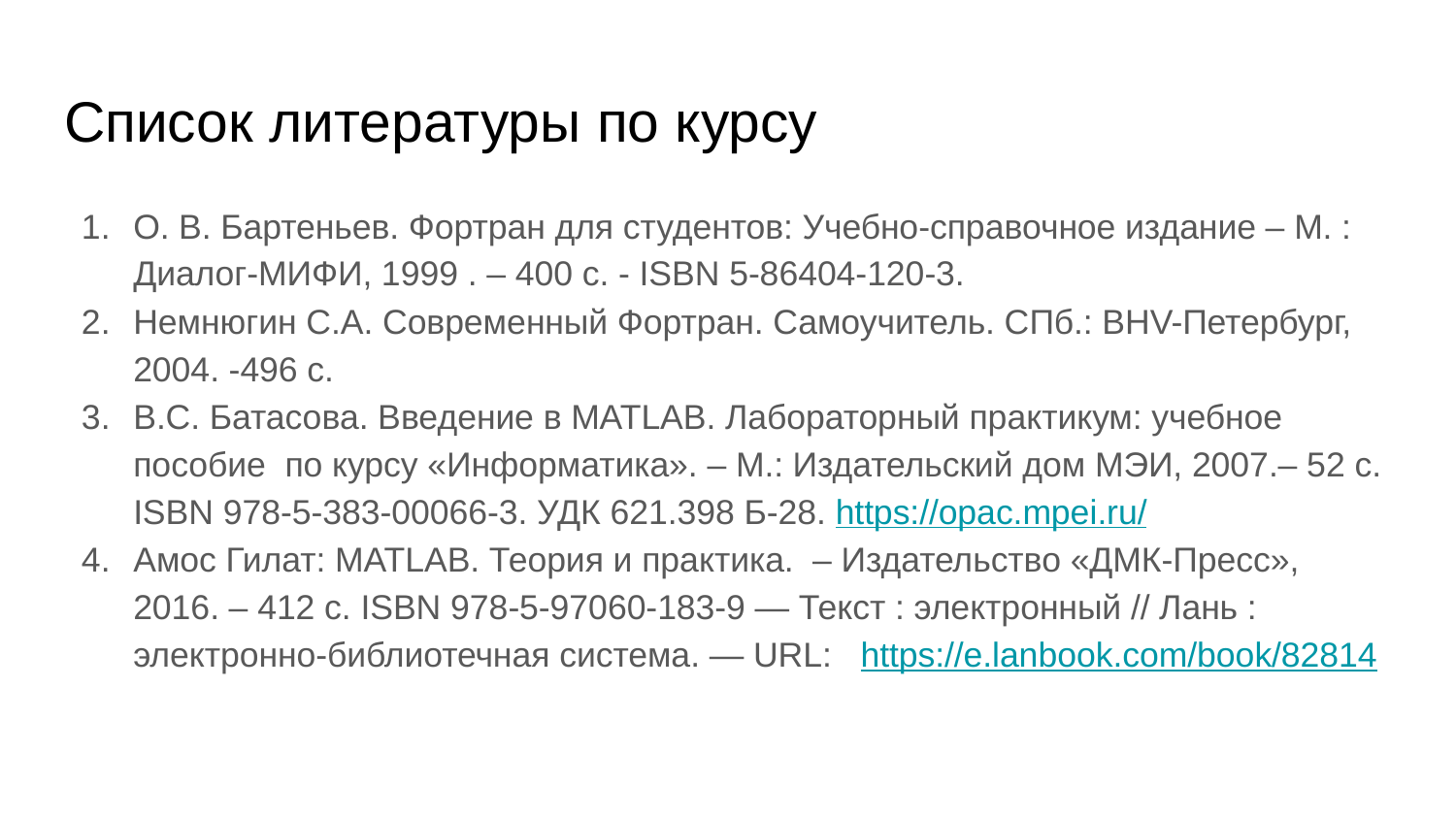

# Список литературы по курсу
О. В. Бартеньев. Фортран для студентов: Учебно-справочное издание – М. : Диалог-МИФИ, 1999 . – 400 с. - ISBN 5-86404-120-3.
Немнюгин С.А. Современный Фортран. Самоучитель. СПб.: BHV-Петербург, 2004. -496 с.
В.С. Батасова. Введение в MATLAB. Лабораторный практикум: учебное пособие  по курсу «Информатика». – М.: Издательский дом МЭИ, 2007.– 52 с. ISBN 978-5-383-00066-3. УДК 621.398 Б-28. https://opac.mpei.ru/
Амос Гилат: MATLAB. Теория и практика.  – Издательство «ДМК-Пресс», 2016. – 412 с. ISBN 978-5-97060-183-9 — Текст : электронный // Лань : электронно-библиотечная система. — URL:   https://e.lanbook.com/book/82814